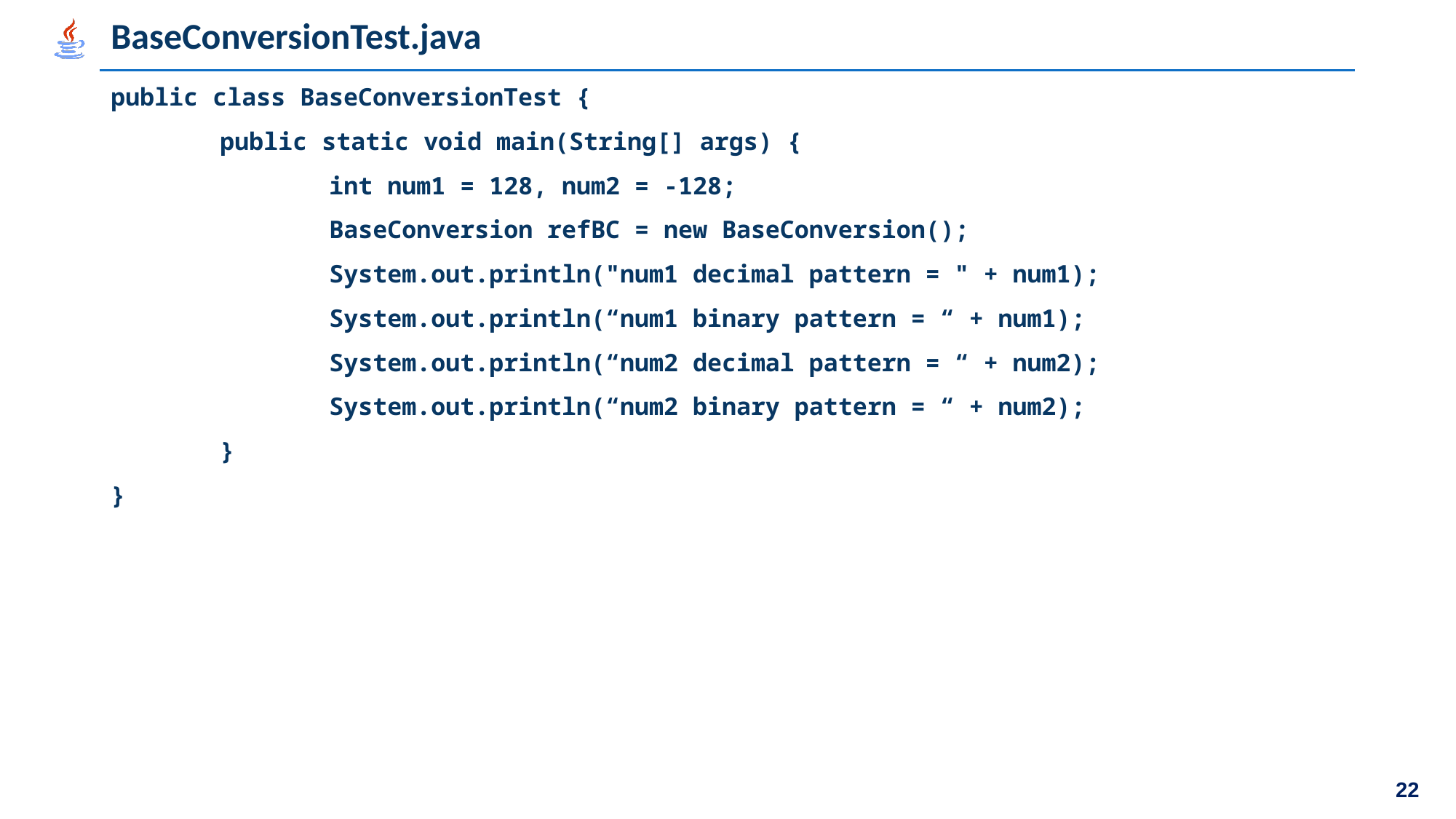

# BaseConversionTest.java
public class BaseConversionTest {
	public static void main(String[] args) {
		int num1 = 128, num2 = -128;
		BaseConversion refBC = new BaseConversion();
		System.out.println("num1 decimal pattern = " + num1);
		System.out.println(“num1 binary pattern = “ + num1);
		System.out.println(“num2 decimal pattern = “ + num2);
		System.out.println(“num2 binary pattern = “ + num2);
	}
}

22